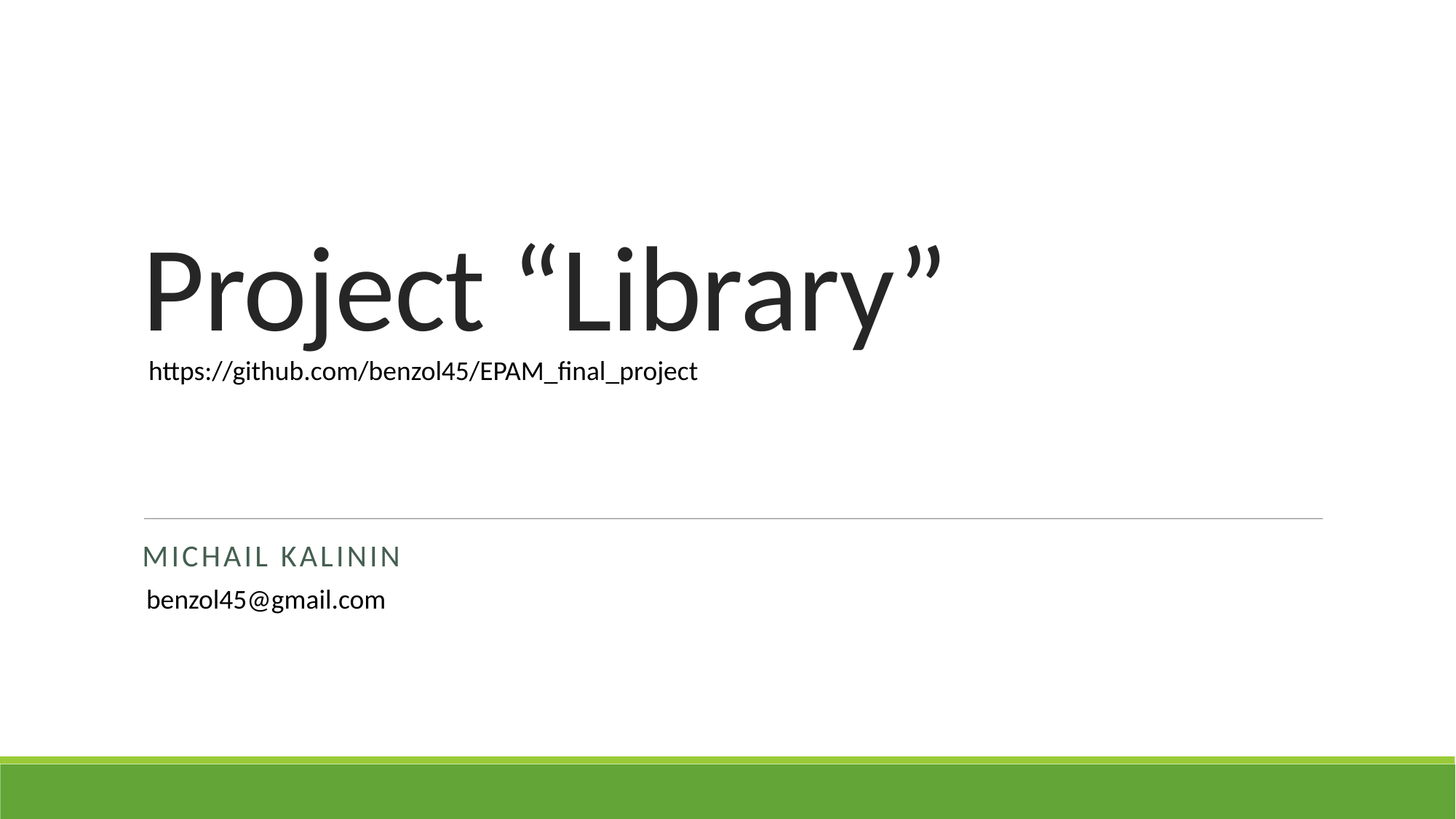

# Project “Library”
https://github.com/benzol45/EPAM_final_project
Michail kalinin

benzol45@gmail.com